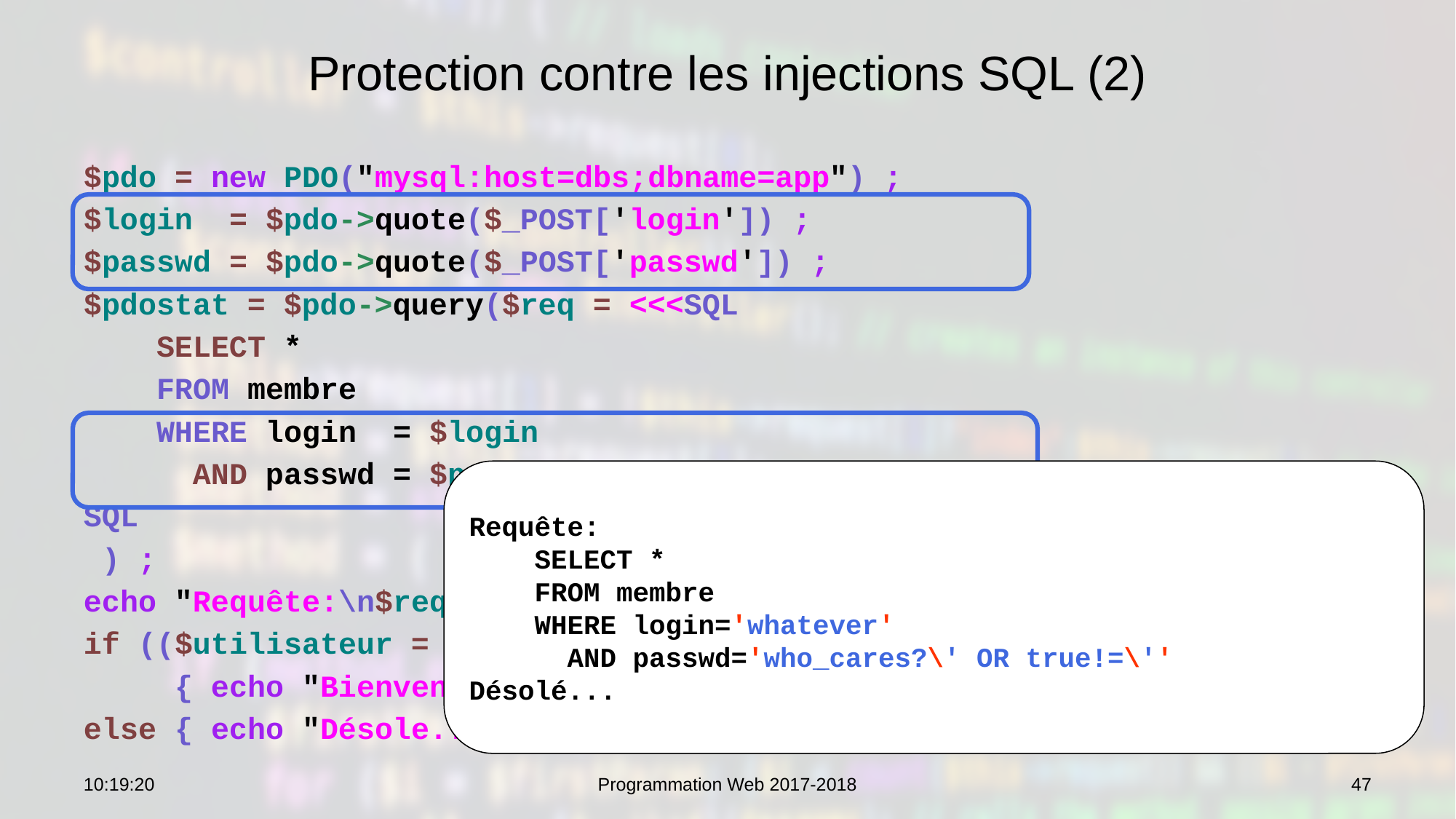

# Protection contre les injections SQL (2)
$pdo = new PDO("mysql:host=dbs;dbname=app") ;
$login  = $pdo->quote($_POST['login']) ;
$passwd = $pdo->quote($_POST['passwd']) ;
$pdostat = $pdo->query($req = <<<SQL
    SELECT *
    FROM membre
    WHERE login  = $login
      AND passwd = $passwd
SQL
 ) ;
echo "Requête:\n$req\n" ;
if (($utilisateur = $pdostat->fetch() !== false)
     { echo "Bienvenue {$utilisateur['nom']}\n" ; }
else { echo "Désole...\n" ; }

Requête:
    SELECT *
    FROM membre
    WHERE login='whatever'
      AND passwd='who_cares?\' OR true!=\''
Désolé...
10:19:20
Programmation Web 2017-2018
47